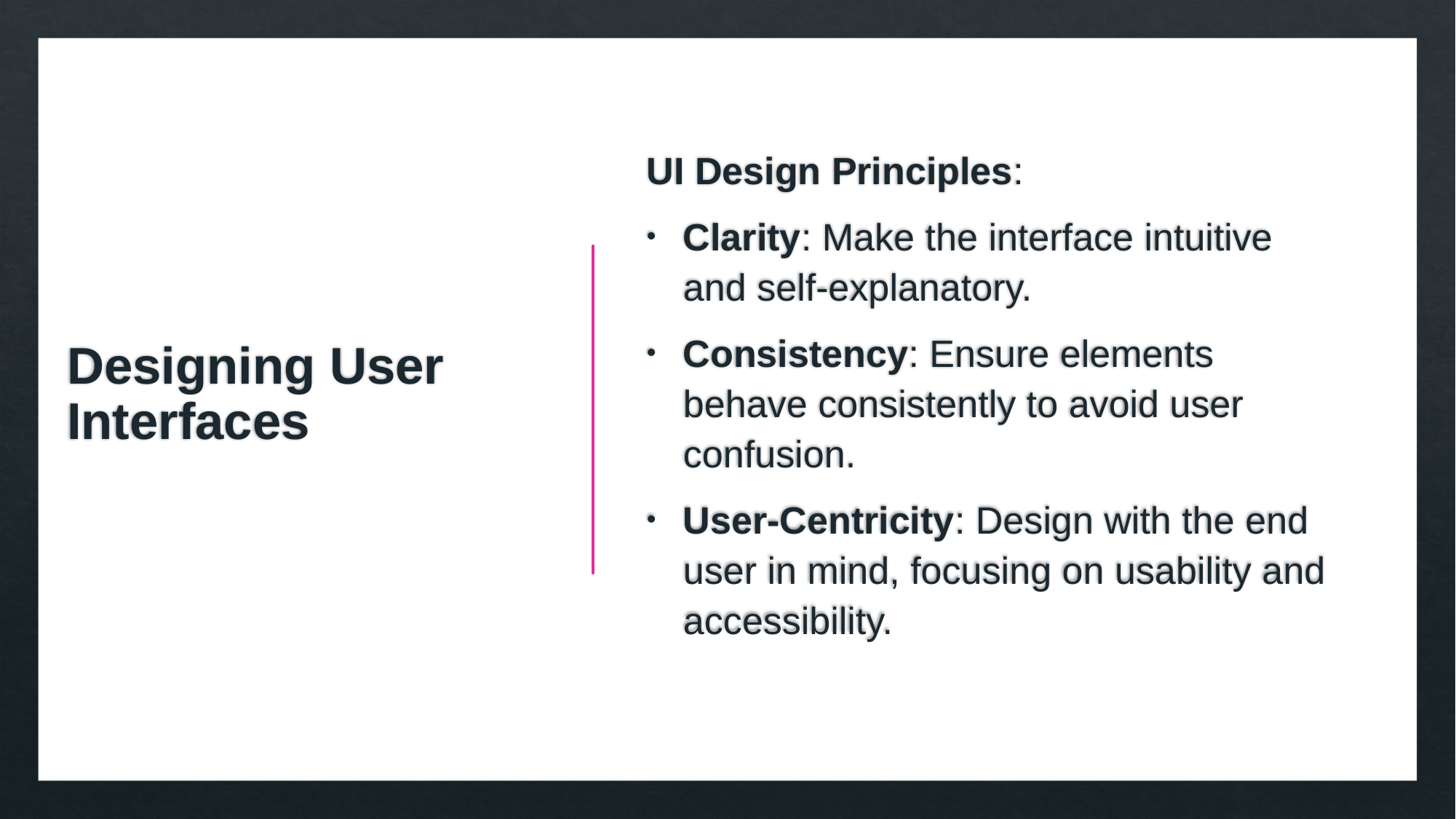

# Designing User Interfaces
UI Design Principles:
Clarity: Make the interface intuitive and self-explanatory.
Consistency: Ensure elements behave consistently to avoid user confusion.
User-Centricity: Design with the end user in mind, focusing on usability and accessibility.